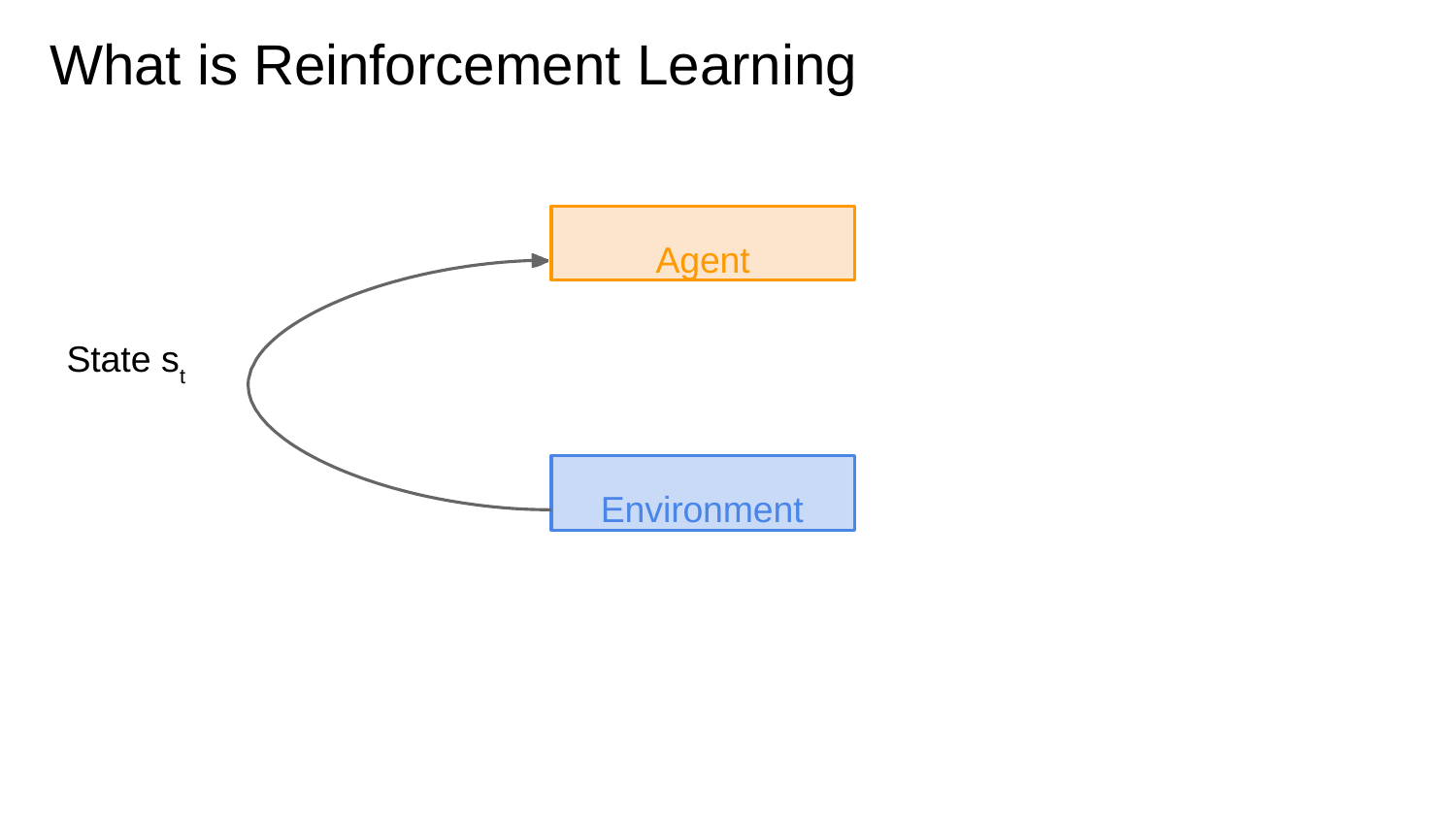

# What is Reinforcement Learning
Agent

State st
Environment
Lecture 14 - 8
May 23, 2017
Fei-Fei Li & Justin Johnson & Serena Yeung